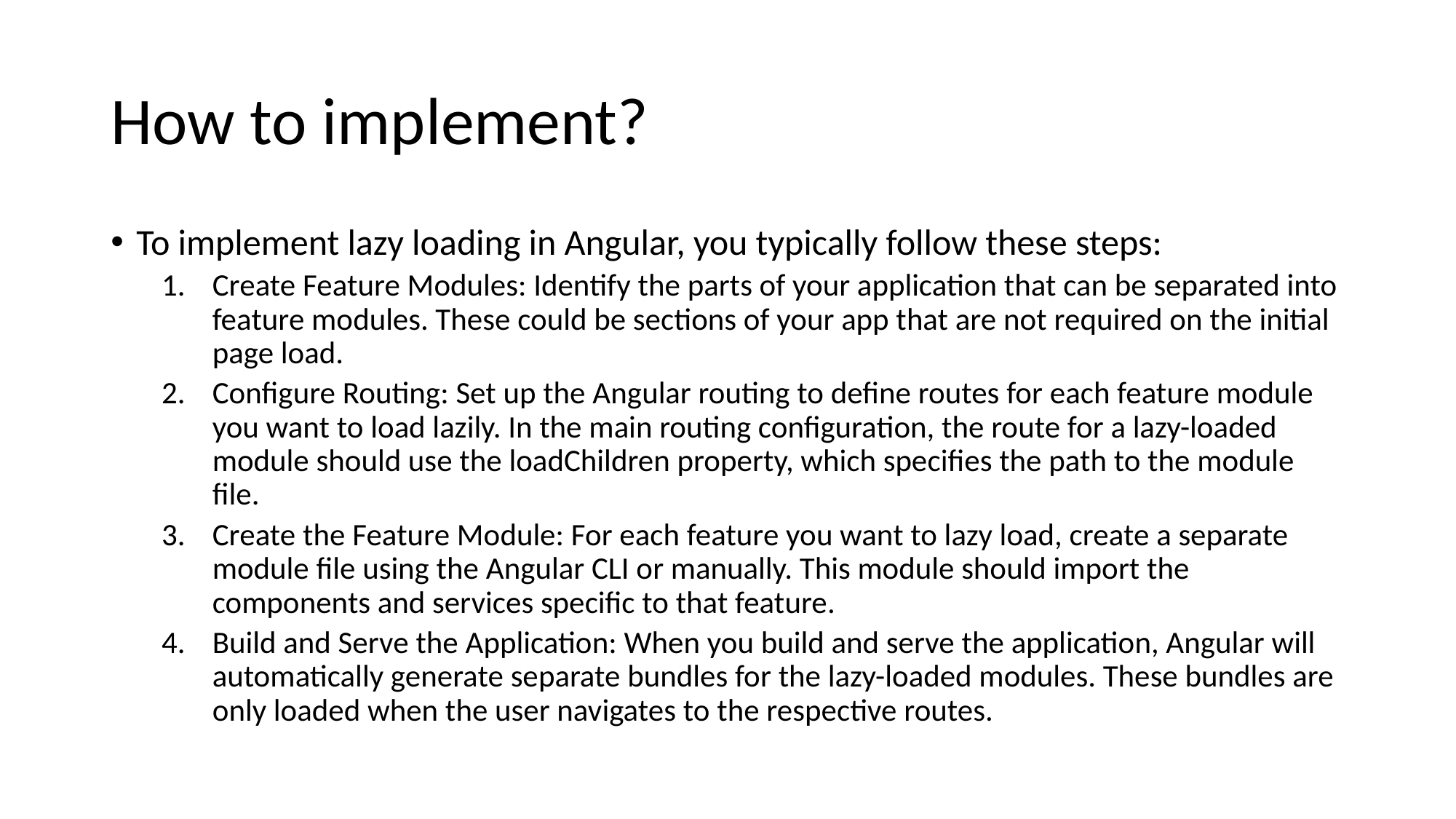

# How to implement?
To implement lazy loading in Angular, you typically follow these steps:
Create Feature Modules: Identify the parts of your application that can be separated into feature modules. These could be sections of your app that are not required on the initial page load.
Configure Routing: Set up the Angular routing to define routes for each feature module you want to load lazily. In the main routing configuration, the route for a lazy-loaded module should use the loadChildren property, which specifies the path to the module file.
Create the Feature Module: For each feature you want to lazy load, create a separate module file using the Angular CLI or manually. This module should import the components and services specific to that feature.
Build and Serve the Application: When you build and serve the application, Angular will automatically generate separate bundles for the lazy-loaded modules. These bundles are only loaded when the user navigates to the respective routes.